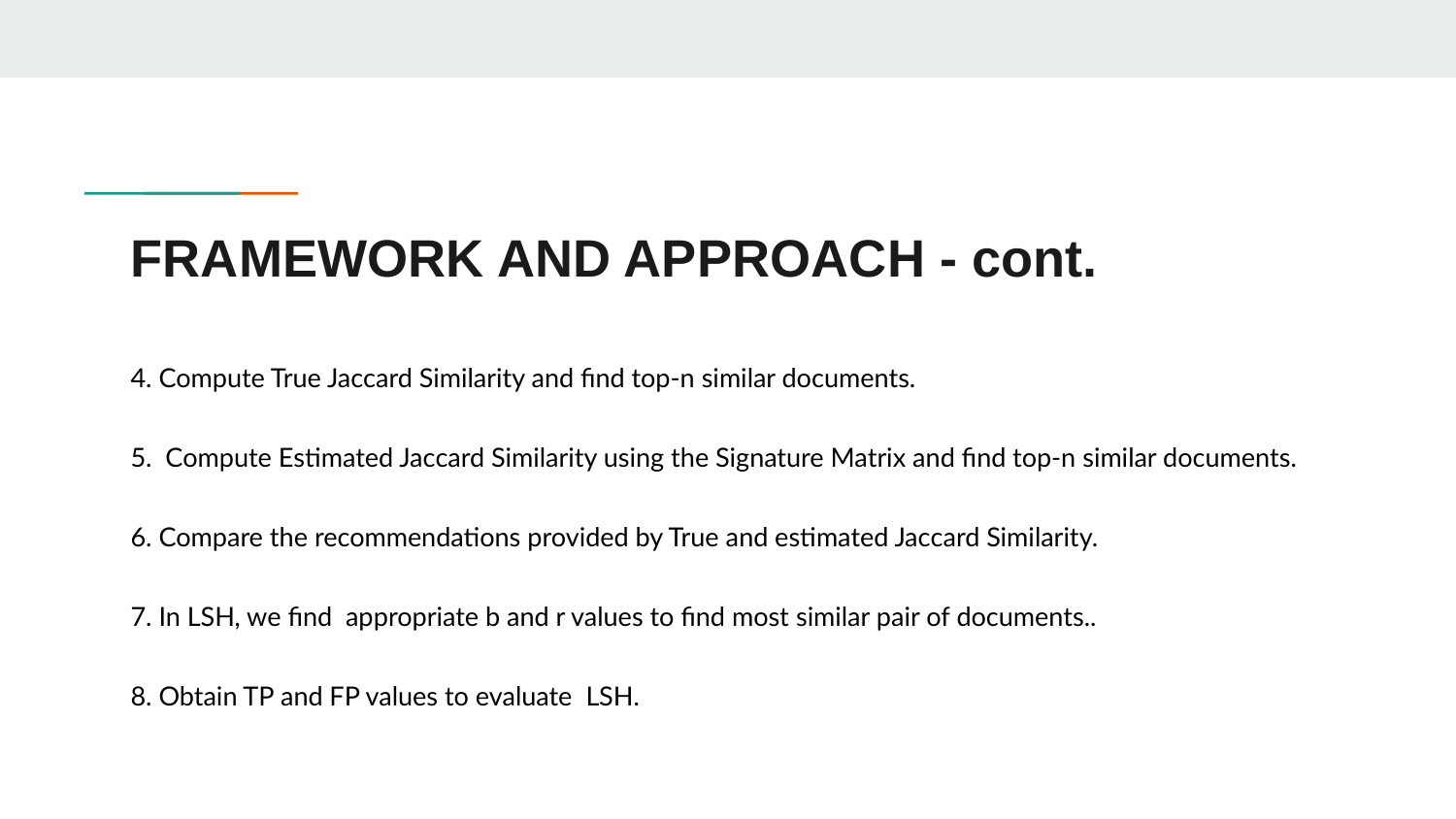

# FRAMEWORK AND APPROACH - cont.
4. Compute True Jaccard Similarity and find top-n similar documents.
5.  Compute Estimated Jaccard Similarity using the Signature Matrix and find top-n similar documents.
6. Compare the recommendations provided by True and estimated Jaccard Similarity.
7. In LSH, we find  appropriate b and r values to find most similar pair of documents..
8. Obtain TP and FP values to evaluate  LSH.